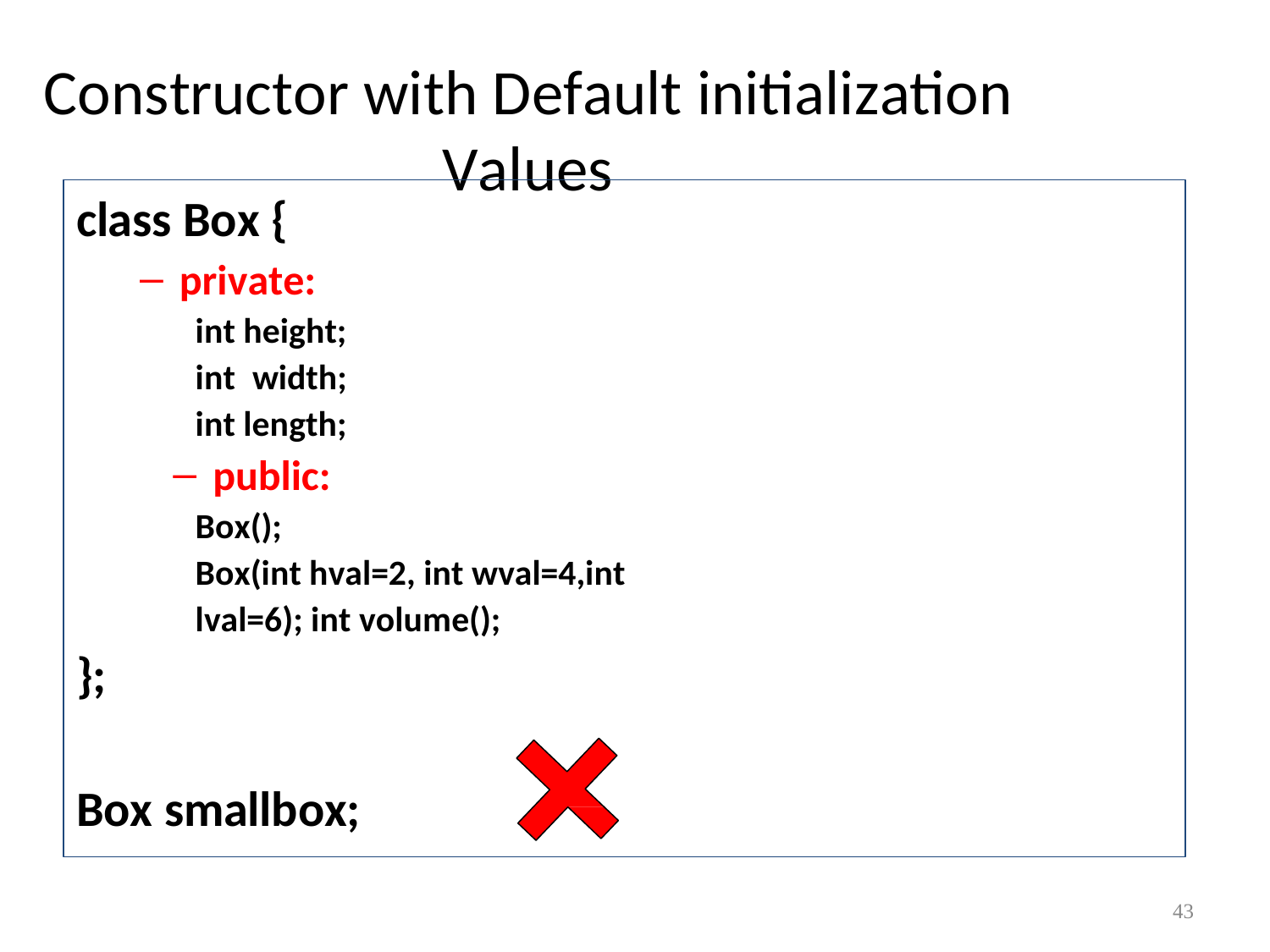

Constructor with Default initialization Values

class Box {
private:
int height; int width; int length;
public:
Box();
Box(int hval=2, int wval=4,int lval=6); int volume();
};

Box smallbox;

43